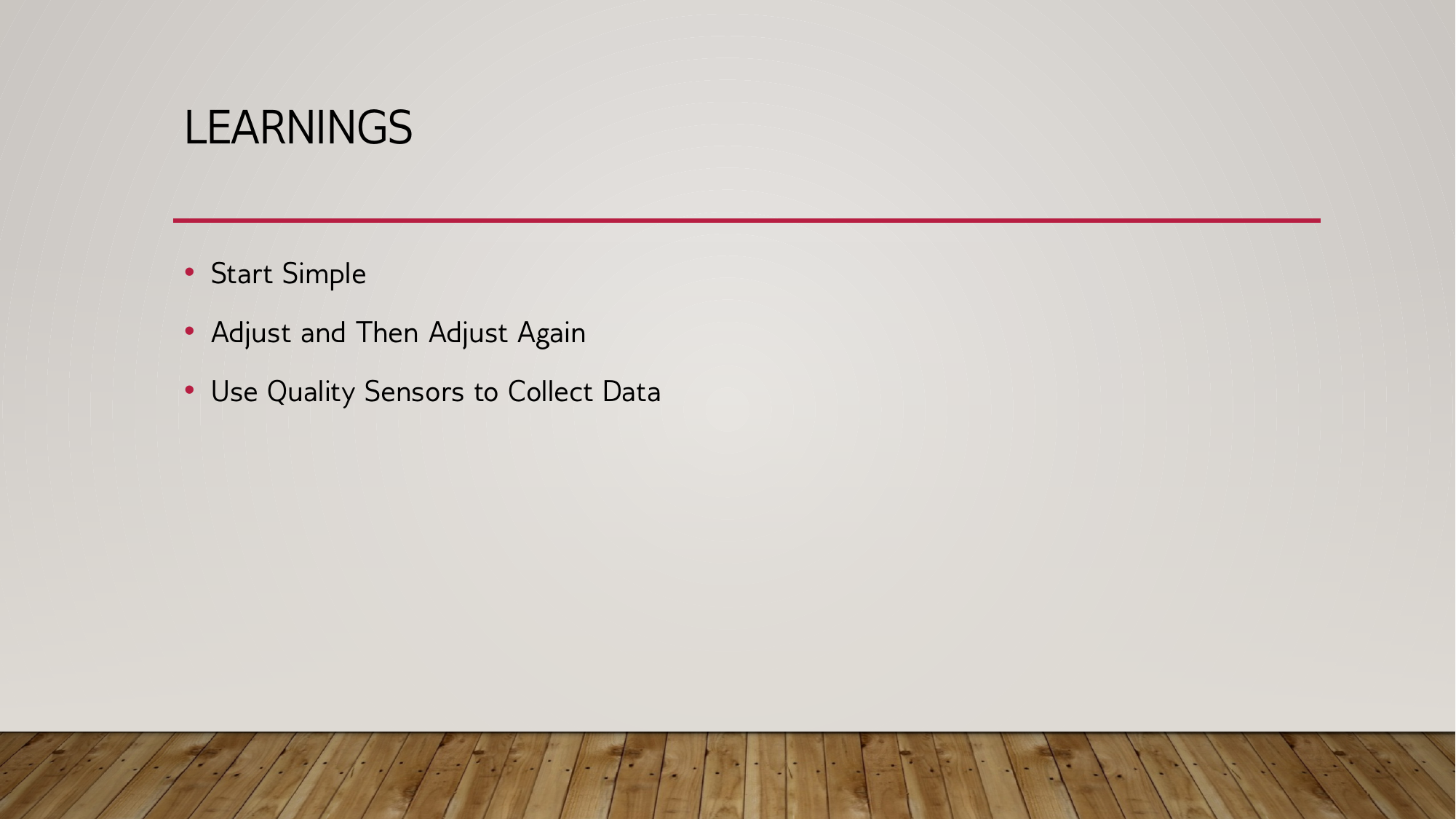

# Learnings
Start Simple
Adjust and Then Adjust Again
Use Quality Sensors to Collect Data